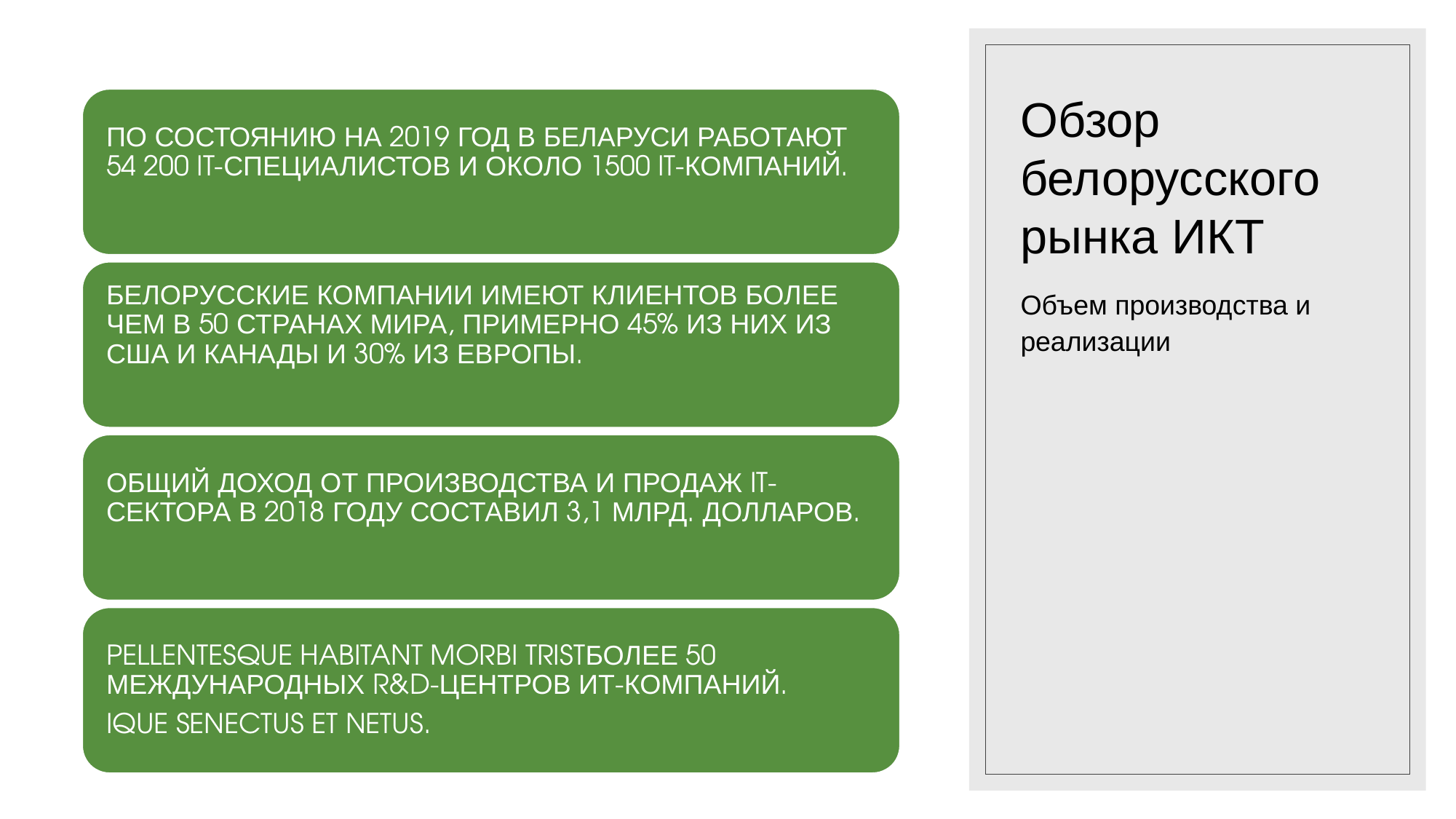

# Обзор белорусского рынка ИКТ
По состоянию на 2019 год в Беларуси работают 54 200 IT-специалистов и около 1500 IT-компаний.

Белорусские компании имеют клиентов более чем в 50 странах мира, примерно 45% из них из США и Канады и 30% из Европы.

Общий доход от производства и продаж IT-сектора в 2018 году составил 3,1 млрд. долларов.

Pellentesque habitant morbi tristБолее 50 международных R&D-центров ИТ-компаний.
ique senectus et netus.
Объем производства и реализации